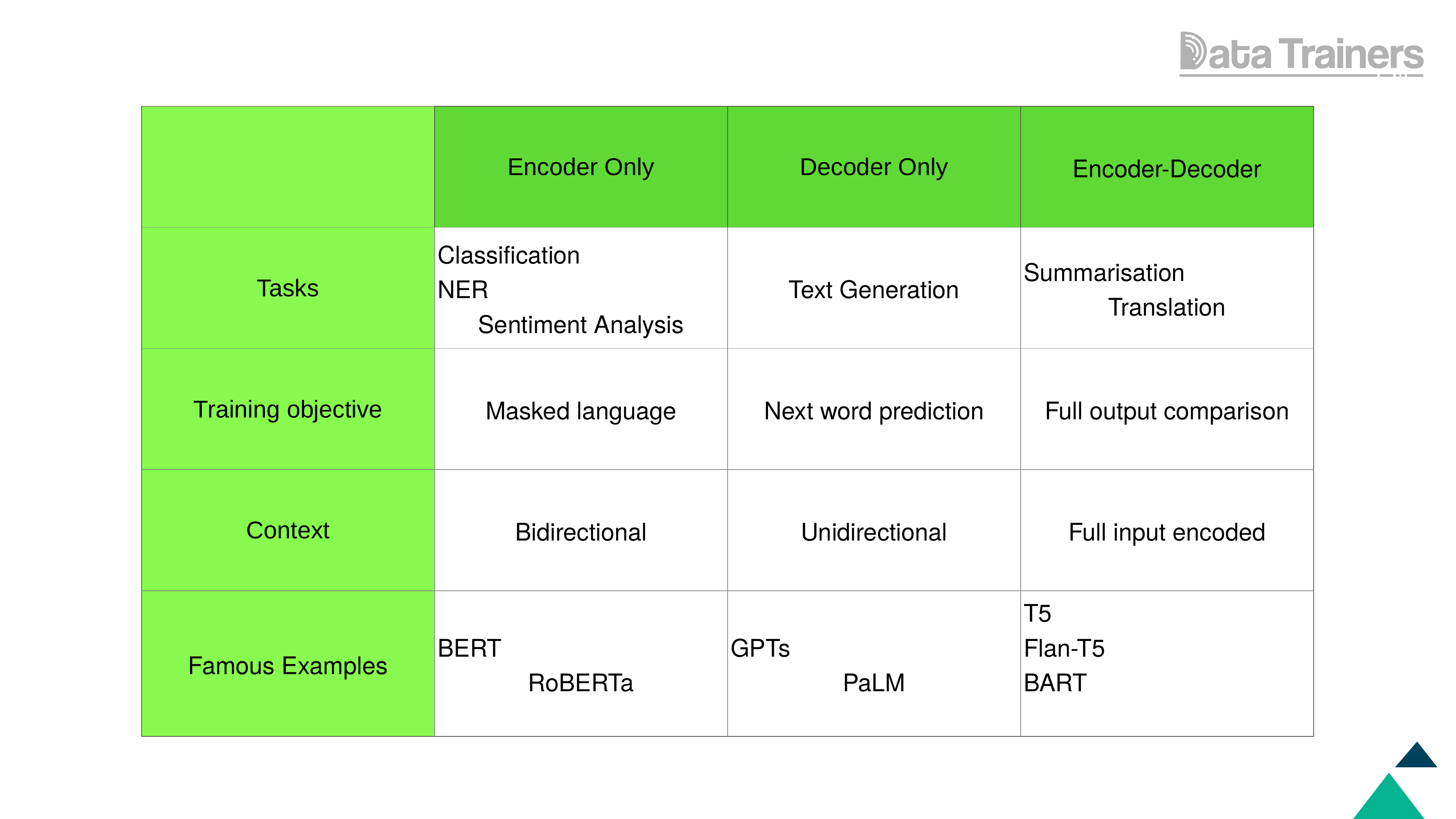

|  | Encoder Only | Decoder Only | Encoder-Decoder |
| --- | --- | --- | --- |
| Tasks | Classification NER Sentiment Analysis | Text Generation | Summarisation Translation |
| Training objective | Masked language | Next word prediction | Full output comparison |
| Context | Bidirectional | Unidirectional | Full input encoded |
| Famous Examples | BERT RoBERTa | GPTs PaLM | T5 Flan-T5 BART |